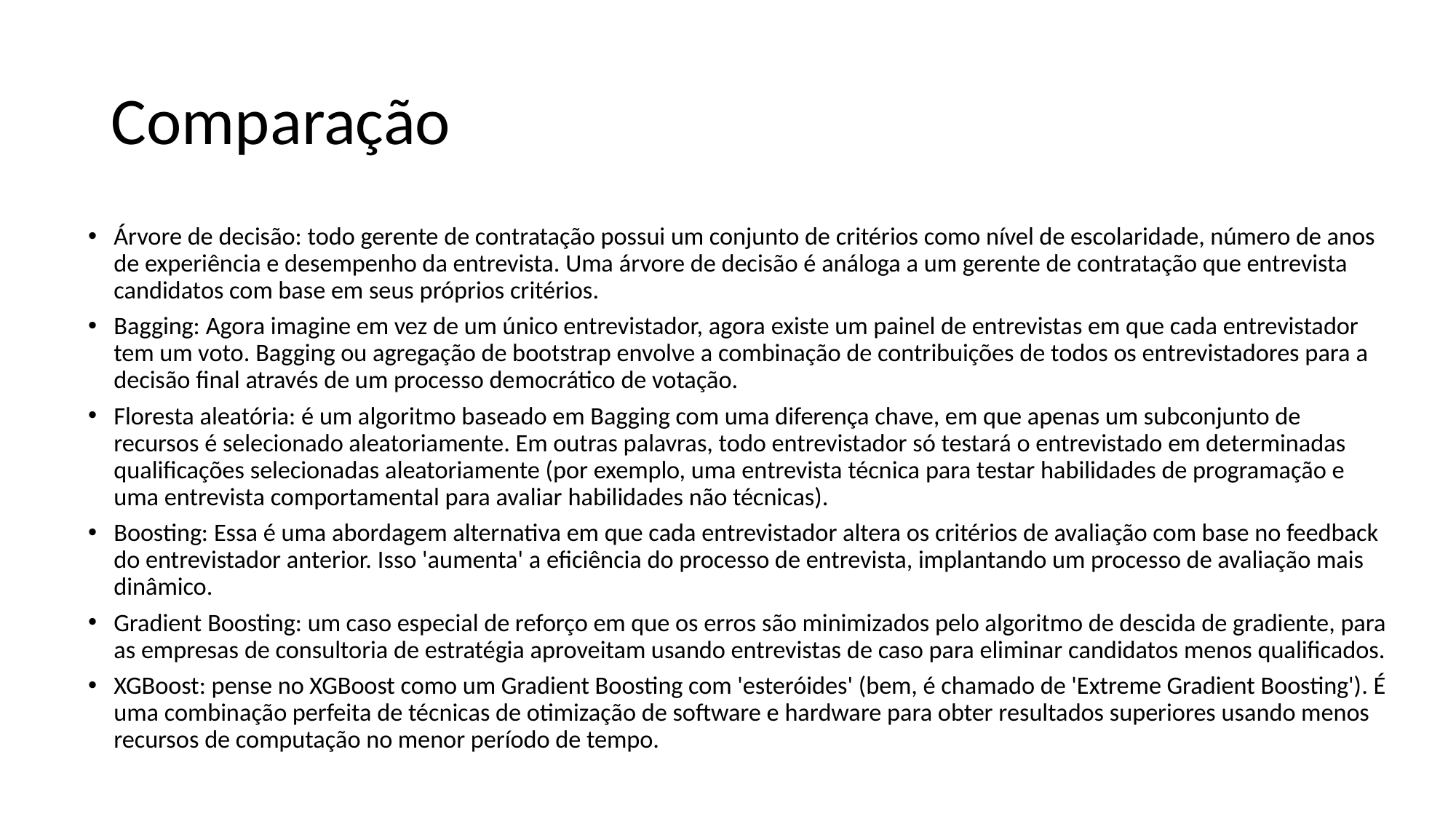

# Comparação
Árvore de decisão: todo gerente de contratação possui um conjunto de critérios como nível de escolaridade, número de anos de experiência e desempenho da entrevista. Uma árvore de decisão é análoga a um gerente de contratação que entrevista candidatos com base em seus próprios critérios.
Bagging: Agora imagine em vez de um único entrevistador, agora existe um painel de entrevistas em que cada entrevistador tem um voto. Bagging ou agregação de bootstrap envolve a combinação de contribuições de todos os entrevistadores para a decisão final através de um processo democrático de votação.
Floresta aleatória: é um algoritmo baseado em Bagging com uma diferença chave, em que apenas um subconjunto de recursos é selecionado aleatoriamente. Em outras palavras, todo entrevistador só testará o entrevistado em determinadas qualificações selecionadas aleatoriamente (por exemplo, uma entrevista técnica para testar habilidades de programação e uma entrevista comportamental para avaliar habilidades não técnicas).
Boosting: Essa é uma abordagem alternativa em que cada entrevistador altera os critérios de avaliação com base no feedback do entrevistador anterior. Isso 'aumenta' a eficiência do processo de entrevista, implantando um processo de avaliação mais dinâmico.
Gradient Boosting: um caso especial de reforço em que os erros são minimizados pelo algoritmo de descida de gradiente, para as empresas de consultoria de estratégia aproveitam usando entrevistas de caso para eliminar candidatos menos qualificados.
XGBoost: pense no XGBoost como um Gradient Boosting com 'esteróides' (bem, é chamado de 'Extreme Gradient Boosting'). É uma combinação perfeita de técnicas de otimização de software e hardware para obter resultados superiores usando menos recursos de computação no menor período de tempo.